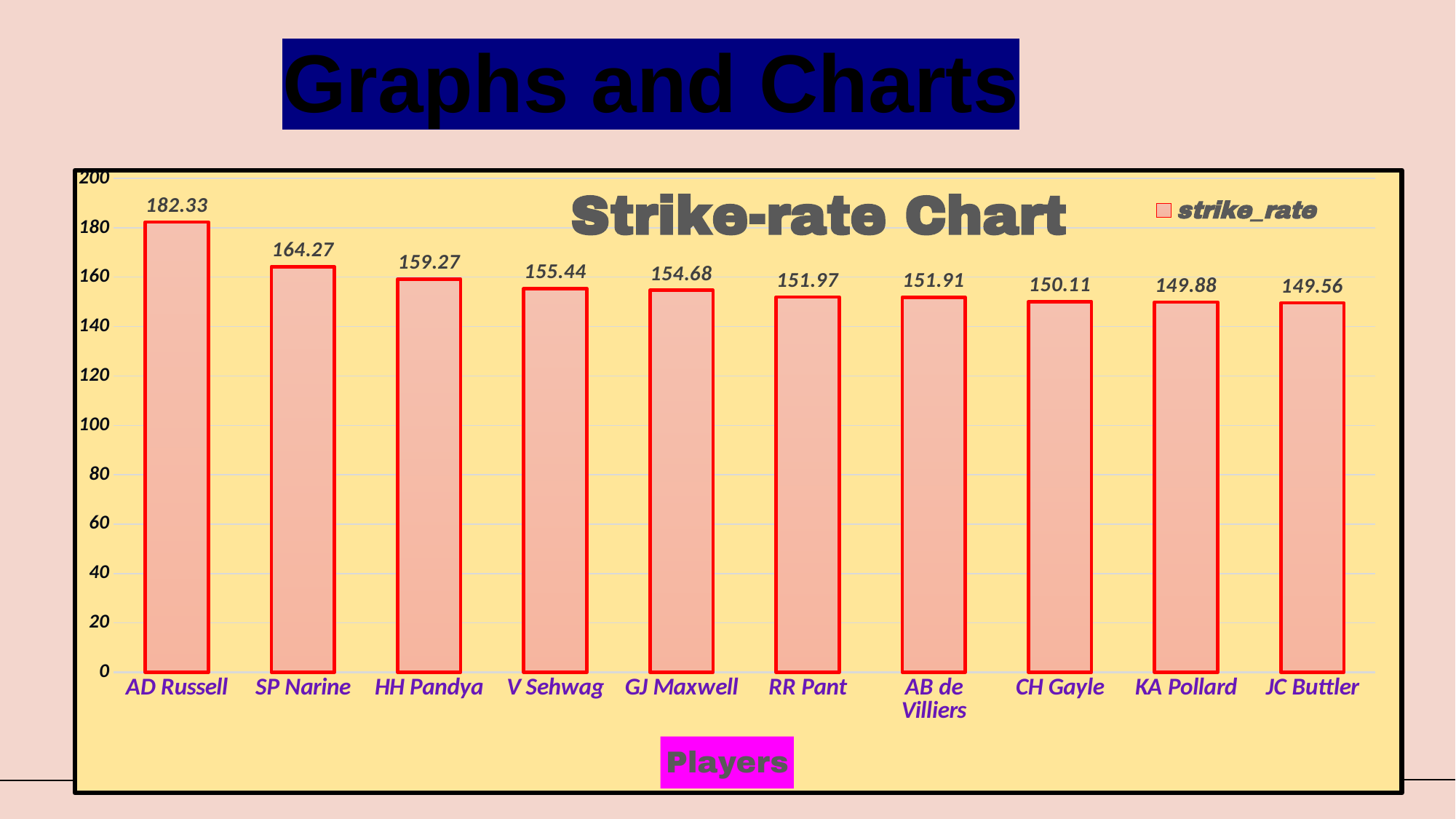

Graphs and Charts

[unsupported chart]

9
Presentation title
20XX